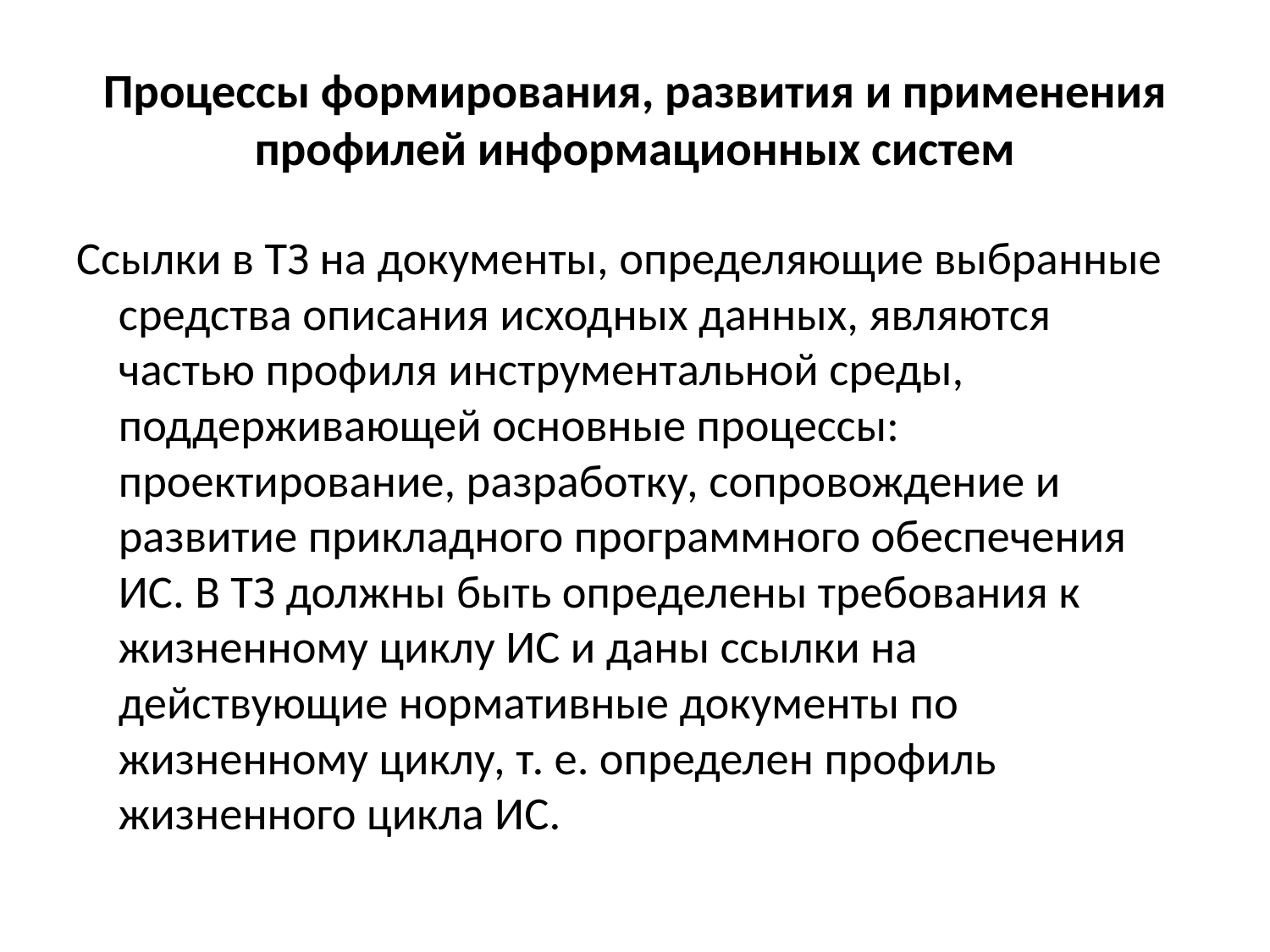

# Процессы формирования, развития и применения профилей информационных систем
Ссылки в ТЗ на документы, определяющие выбранные средства описания исходных данных, являются частью профиля инструментальной среды, поддерживающей основные процессы: проектирование, разработку, сопровождение и развитие прикладного программного обеспечения ИС. В ТЗ должны быть определены требования к жизненному циклу ИС и даны ссылки на действующие нормативные документы по жизненному циклу, т. е. определен профиль жизненного цикла ИС.